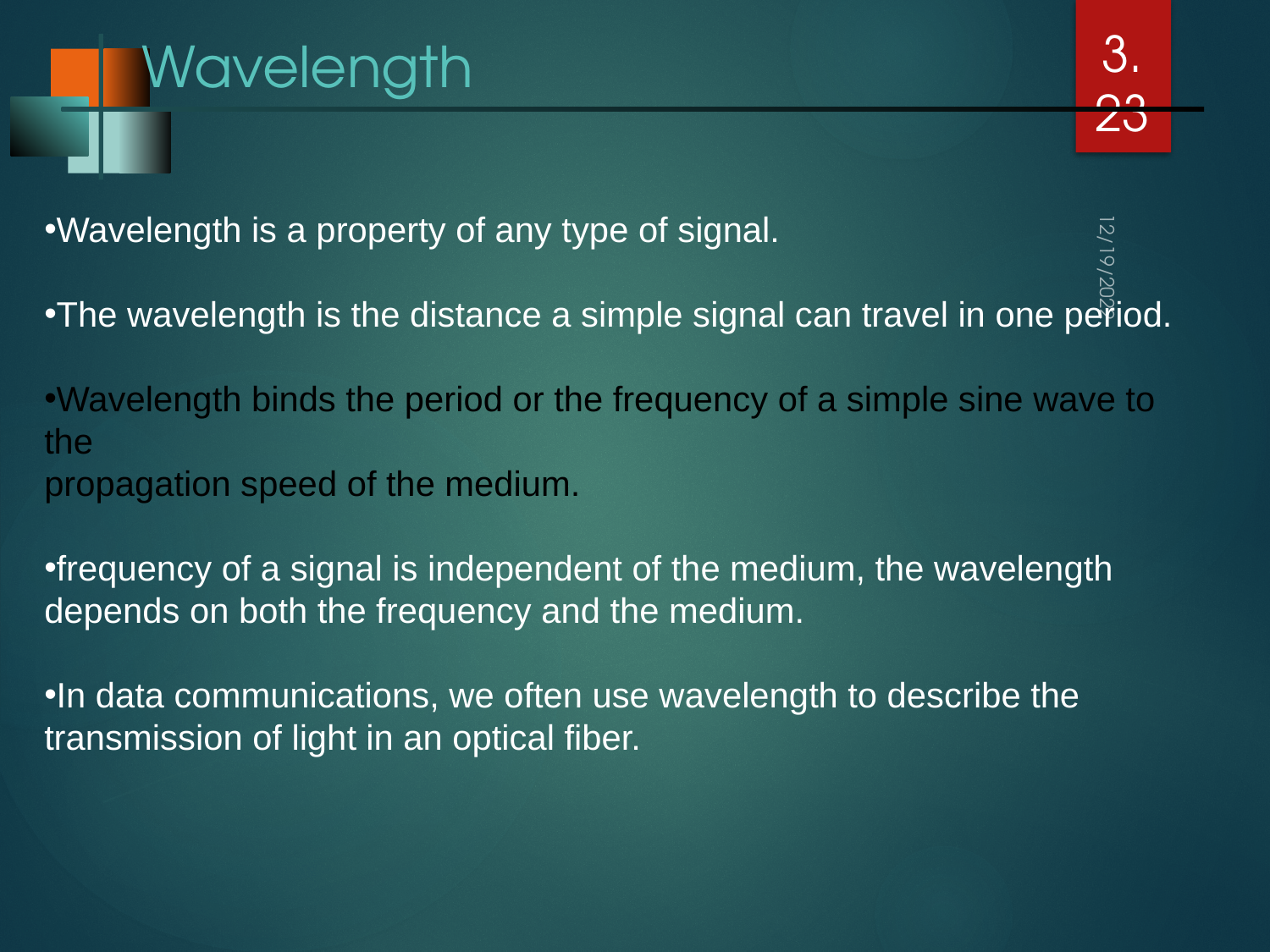

Wavelength

3.23

Wavelength is a property of any type of signal.

The wavelength is the distance a simple signal can travel in one period.
Wavelength binds the period or the frequency of a simple sine wave to the
propagation speed of the medium.

frequency of a signal is independent of the medium, the wavelength depends on both the frequency and the medium.

In data communications, we often use wavelength to describe the transmission of light in an optical fiber.

12/19/2022